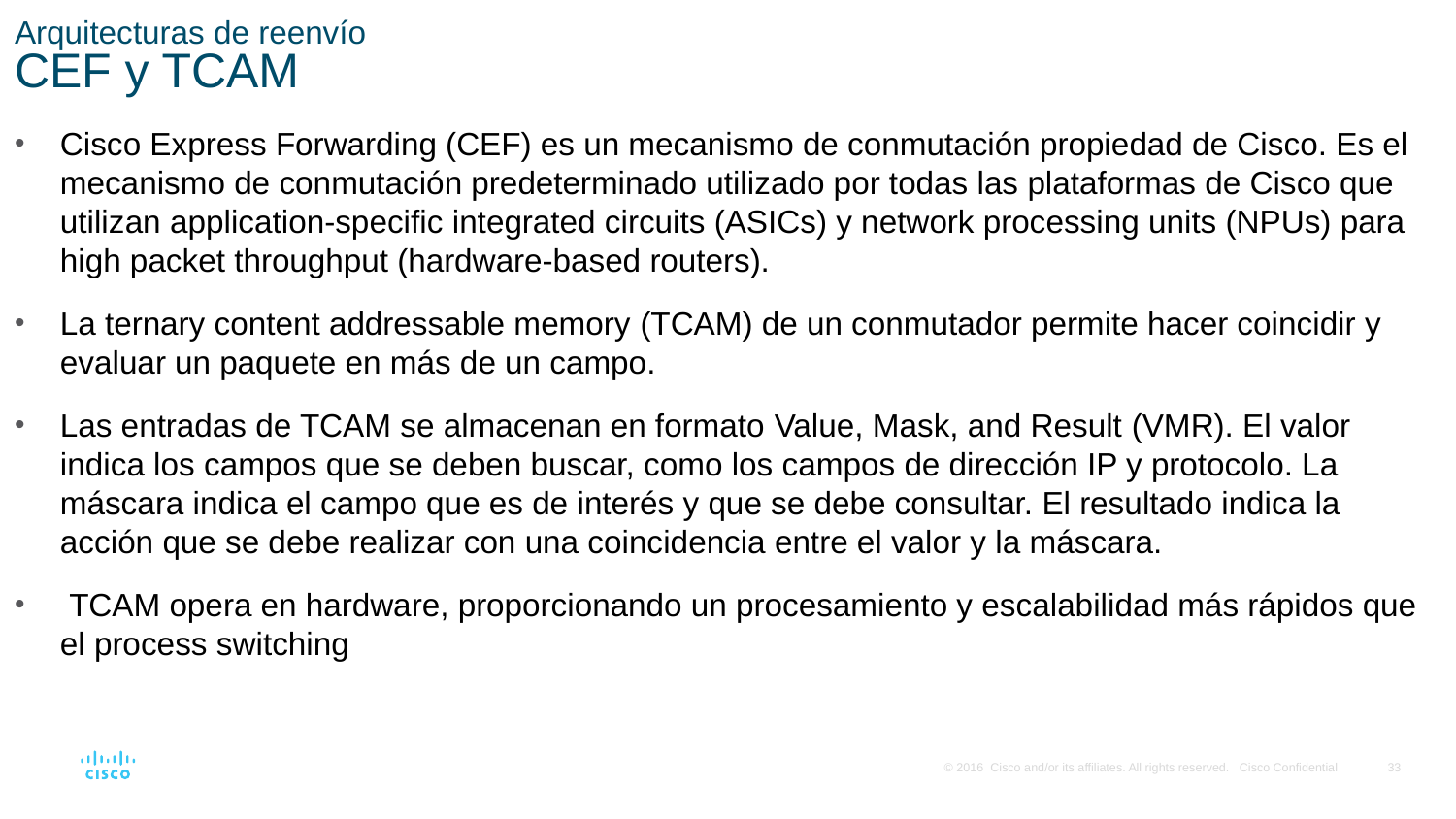

# Arquitecturas de reenvío CEF y TCAM
Cisco Express Forwarding (CEF) es un mecanismo de conmutación propiedad de Cisco. Es el mecanismo de conmutación predeterminado utilizado por todas las plataformas de Cisco que utilizan application-specific integrated circuits (ASICs) y network processing units (NPUs) para high packet throughput (hardware-based routers).
La ternary content addressable memory (TCAM) de un conmutador permite hacer coincidir y evaluar un paquete en más de un campo.
Las entradas de TCAM se almacenan en formato Value, Mask, and Result (VMR). El valor indica los campos que se deben buscar, como los campos de dirección IP y protocolo. La máscara indica el campo que es de interés y que se debe consultar. El resultado indica la acción que se debe realizar con una coincidencia entre el valor y la máscara.
 TCAM opera en hardware, proporcionando un procesamiento y escalabilidad más rápidos que el process switching